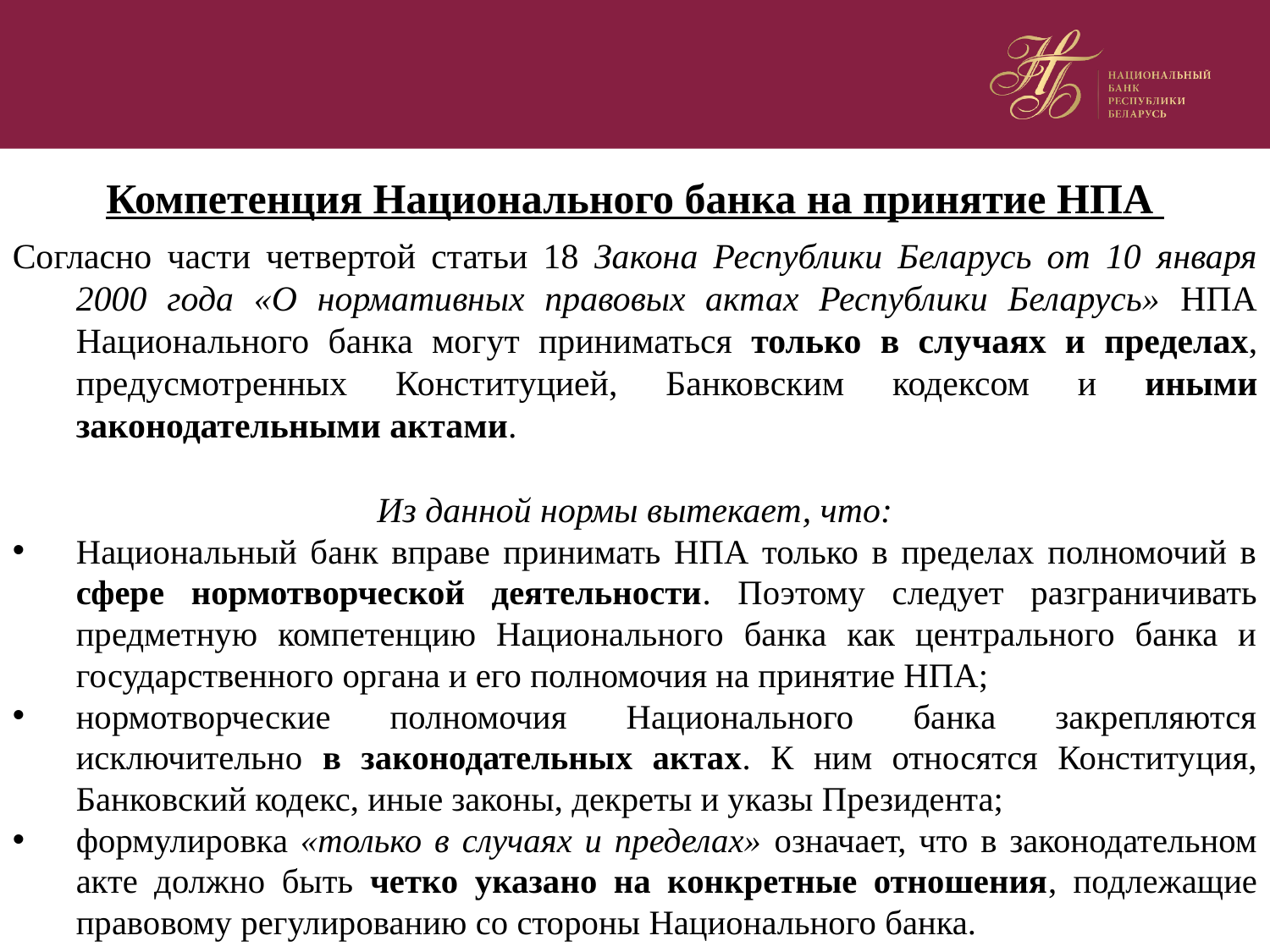

Компетенция Национального банка на принятие НПА
Согласно части четвертой статьи 18 Закона Республики Беларусь от 10 января 2000 года «О нормативных правовых актах Республики Беларусь» НПА Национального банка могут приниматься только в случаях и пределах, предусмотренных Конституцией, Банковским кодексом и иными законодательными актами.

Из данной нормы вытекает, что:
Национальный банк вправе принимать НПА только в пределах полномочий в сфере нормотворческой деятельности. Поэтому следует разграничивать предметную компетенцию Национального банка как центрального банка и государственного органа и его полномочия на принятие НПА;
нормотворческие полномочия Национального банка закрепляются исключительно в законодательных актах. К ним относятся Конституция, Банковский кодекс, иные законы, декреты и указы Президента;
формулировка «только в случаях и пределах» означает, что в законодательном акте должно быть четко указано на конкретные отношения, подлежащие правовому регулированию со стороны Национального банка.